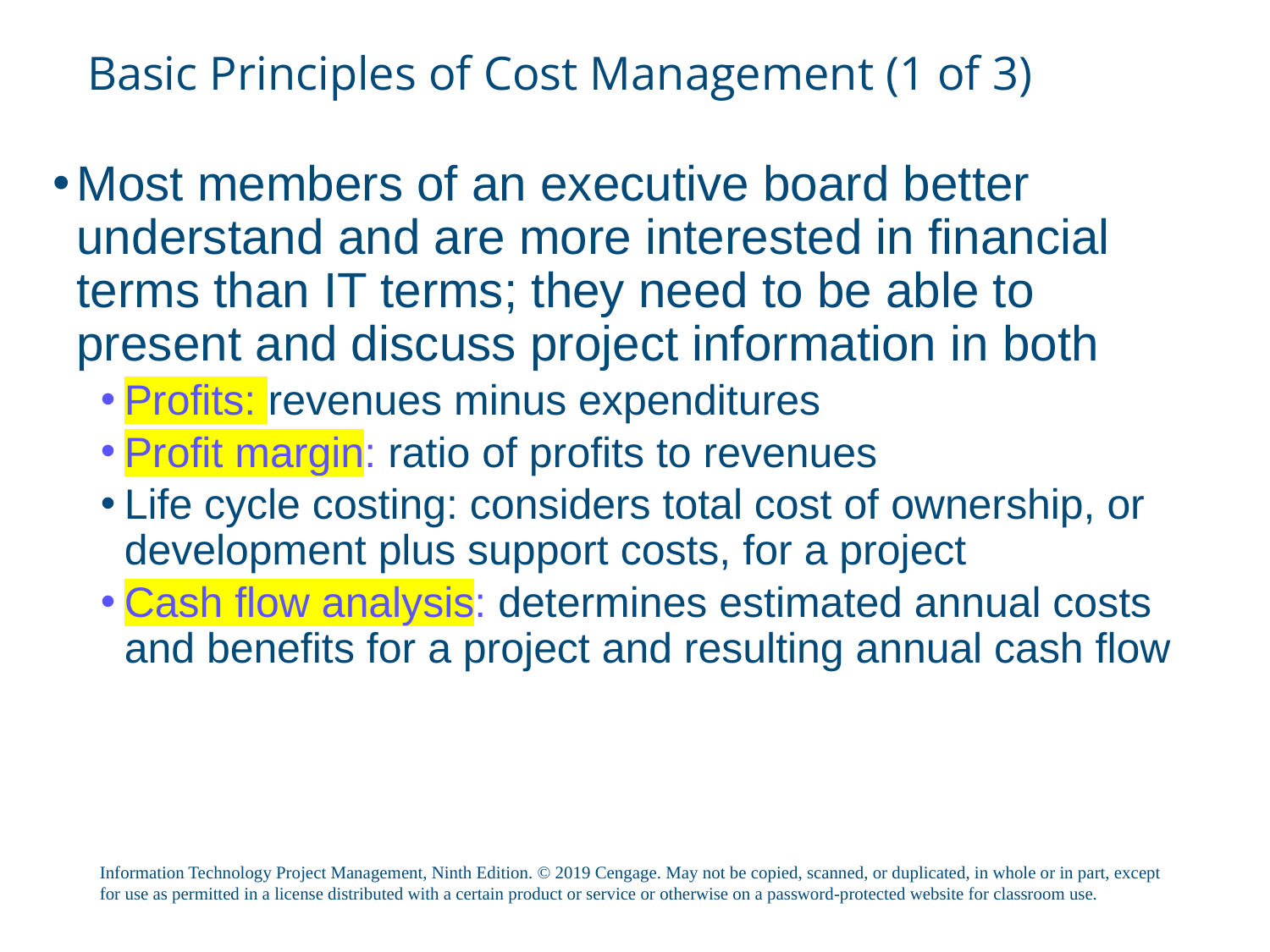

# Basic Principles of Cost Management (1 of 3)
Most members of an executive board better understand and are more interested in financial terms than IT terms; they need to be able to present and discuss project information in both
Profits: revenues minus expenditures
Profit margin: ratio of profits to revenues
Life cycle costing: considers total cost of ownership, or development plus support costs, for a project
Cash flow analysis: determines estimated annual costs and benefits for a project and resulting annual cash flow

Information Technology Project Management, Ninth Edition. © 2019 Cengage. May not be copied, scanned, or duplicated, in whole or in part, except for use as permitted in a license distributed with a certain product or service or otherwise on a password-protected website for classroom use.